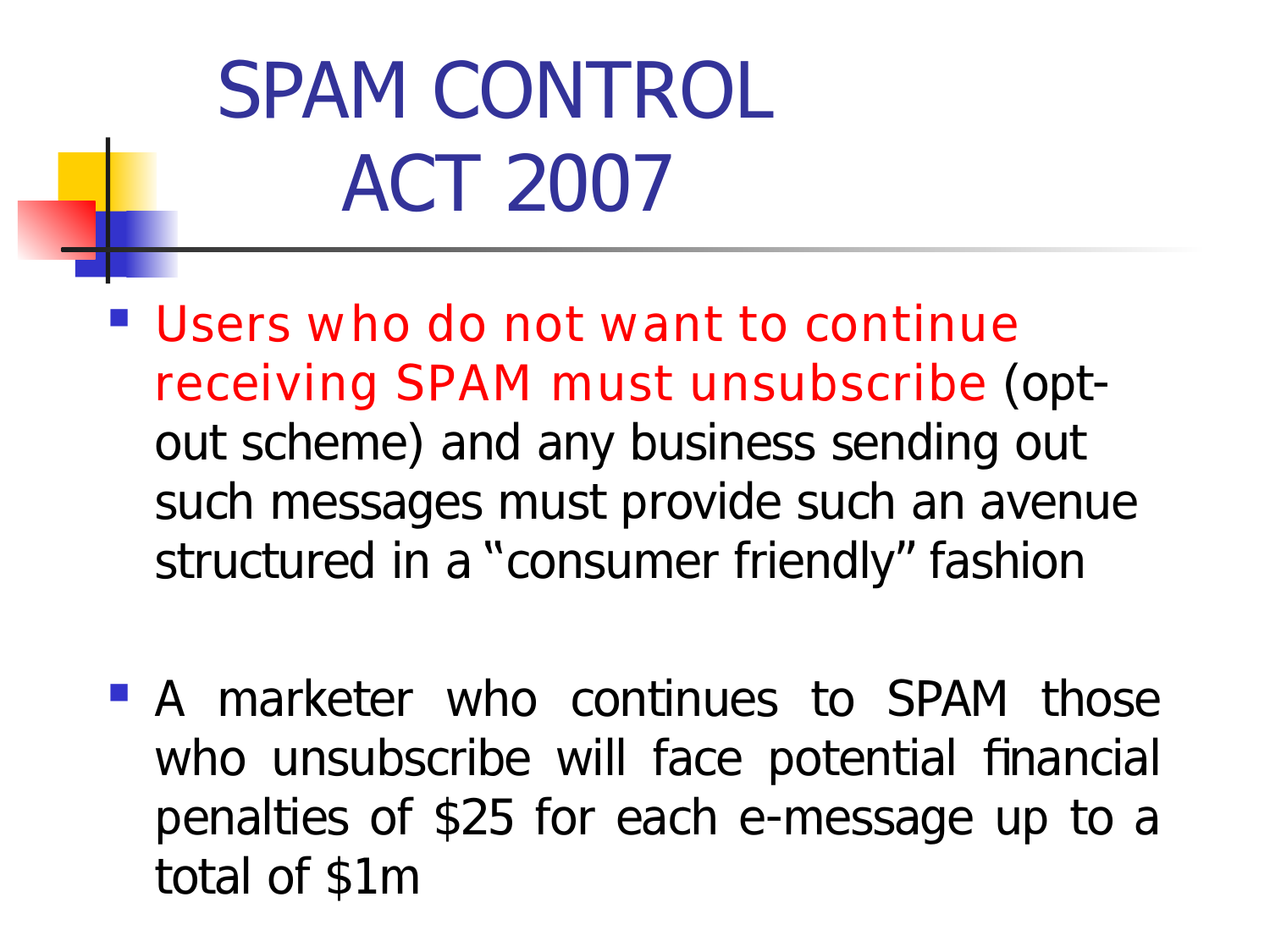

# SPAM CONTROL ACT 2007
Users who do not want to continue receiving SPAM must unsubscribe (opt-out scheme) and any business sending out such messages must provide such an avenue structured in a “consumer friendly” fashion

A marketer who continues to SPAM those who unsubscribe will face potential financial penalties of $25 for each e-message up to a total of $1m